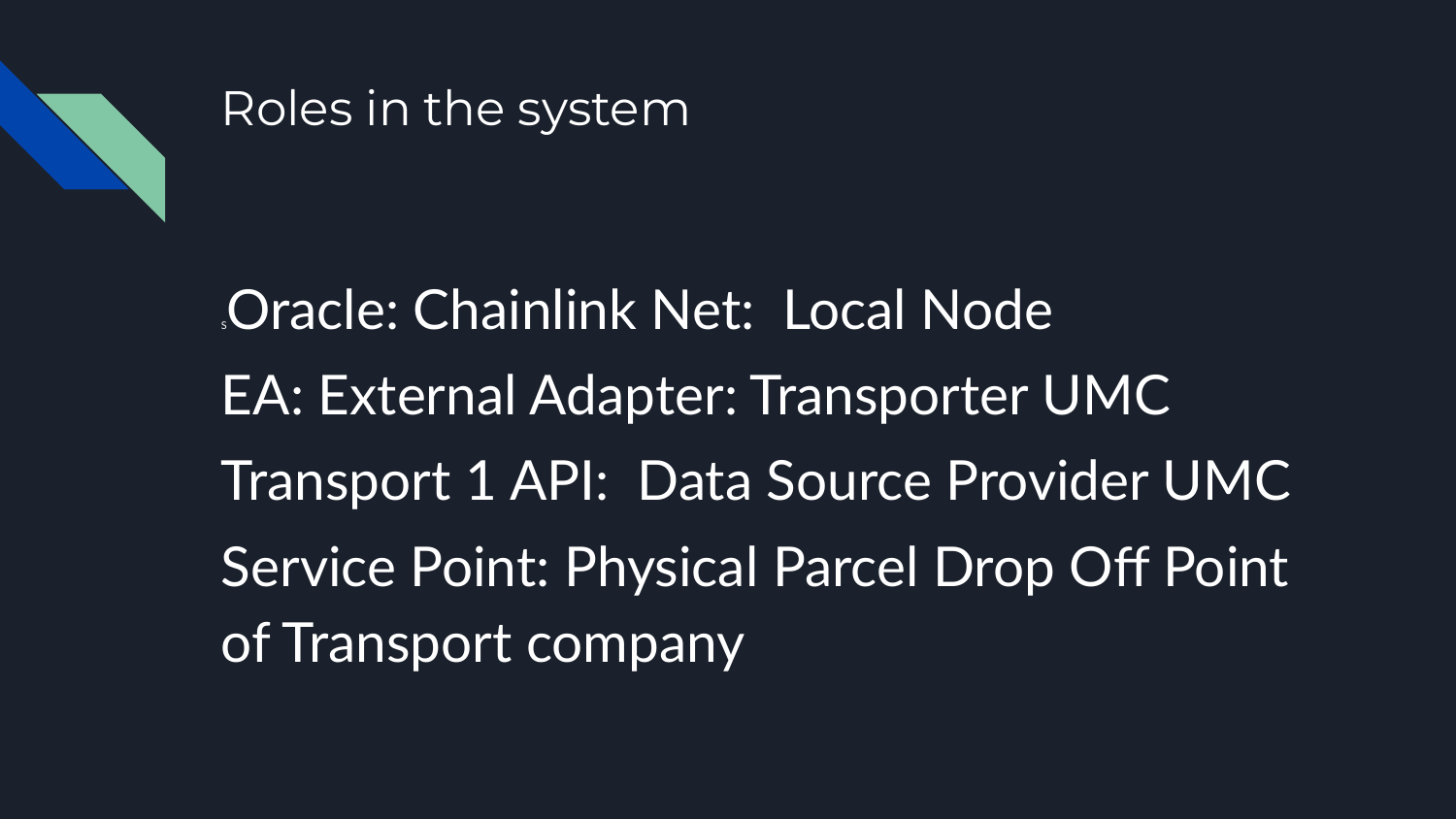

# Roles in the system
SOracle: Chainlink Net:  Local Node
EA: External Adapter: Transporter UMC
Transport 1 API:  Data Source Provider UMC
Service Point: Physical Parcel Drop Off Point of Transport company